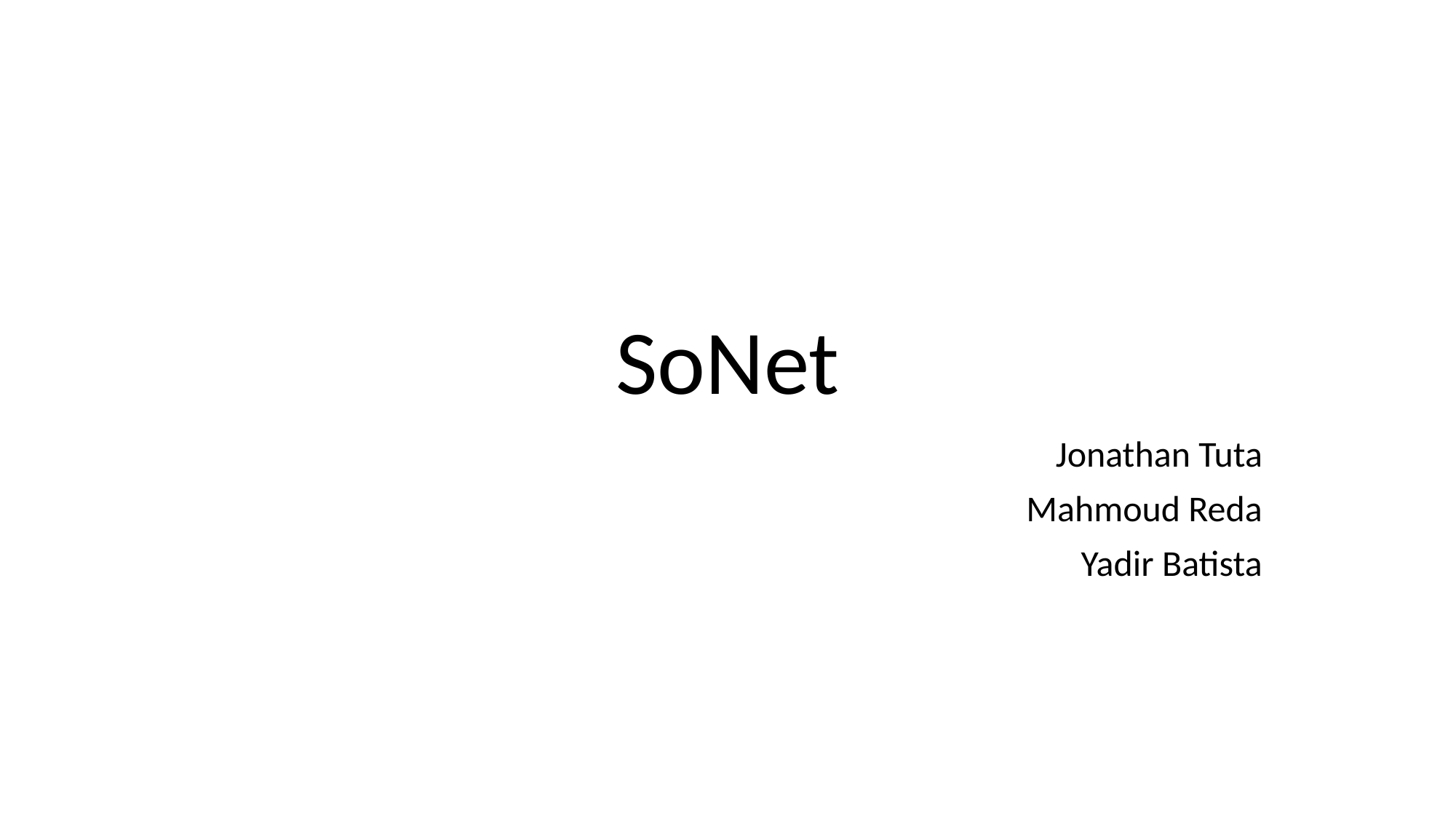

# SoNet
Jonathan Tuta
Mahmoud Reda
Yadir Batista